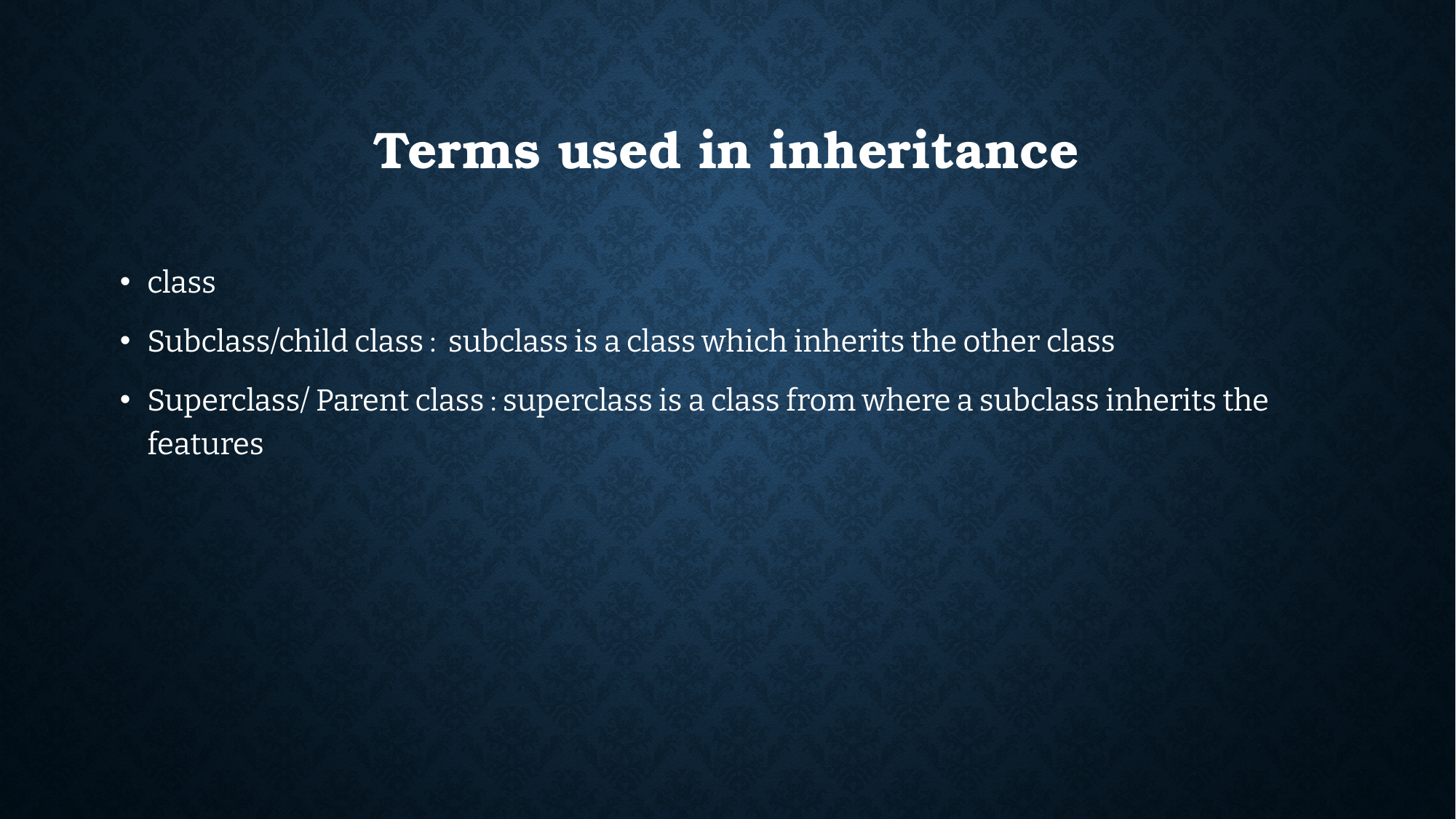

# Terms used in inheritance
class
Subclass/child class :  subclass is a class which inherits the other class
Superclass/ Parent class : superclass is a class from where a subclass inherits the features